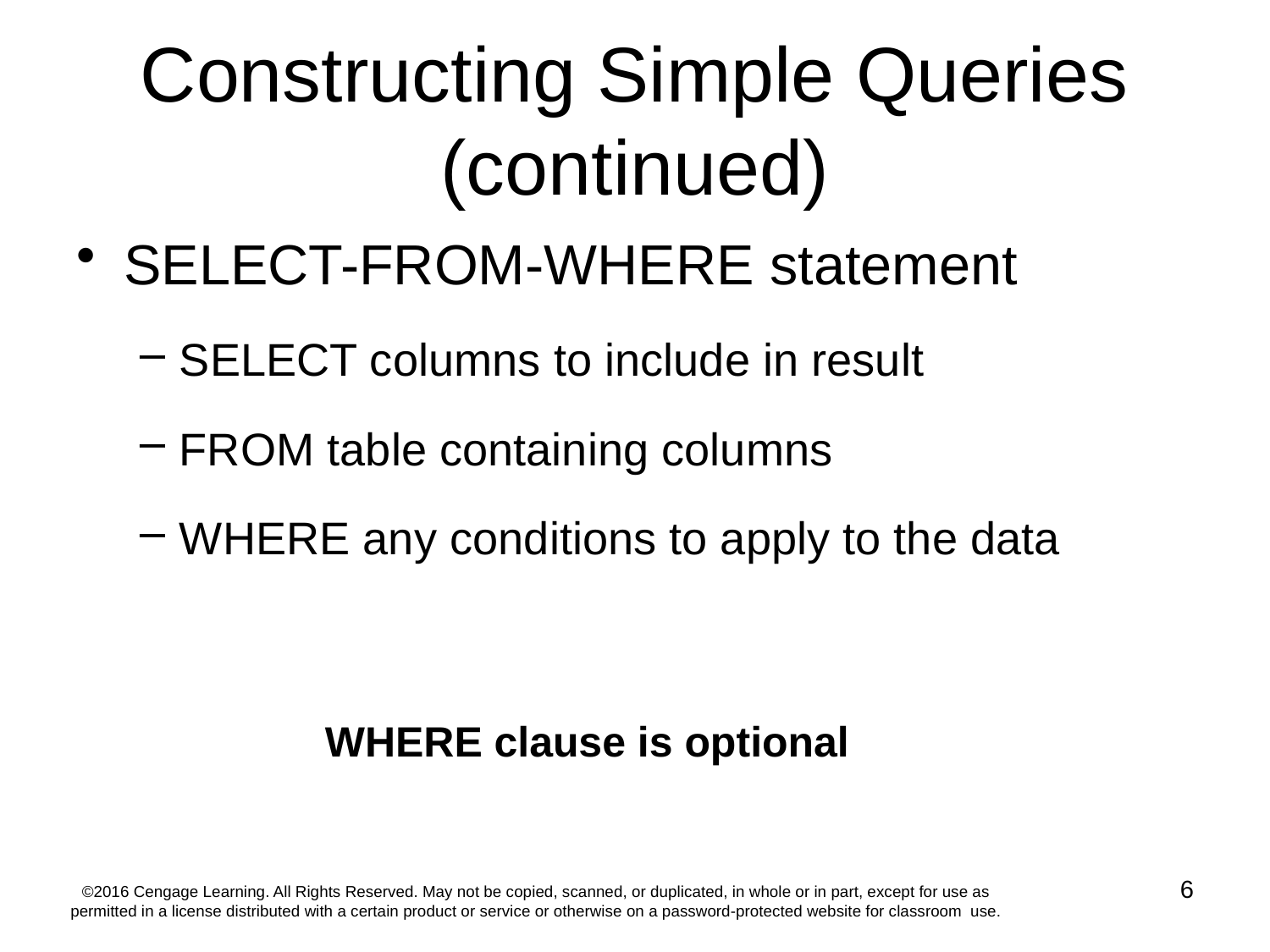

# Constructing Simple Queries (continued)
SELECT-FROM-WHERE statement
SELECT columns to include in result
FROM table containing columns
WHERE any conditions to apply to the data
WHERE clause is optional
6
©2016 Cengage Learning. All Rights Reserved. May not be copied, scanned, or duplicated, in whole or in part, except for use as permitted in a license distributed with a certain product or service or otherwise on a password-protected website for classroom  use.